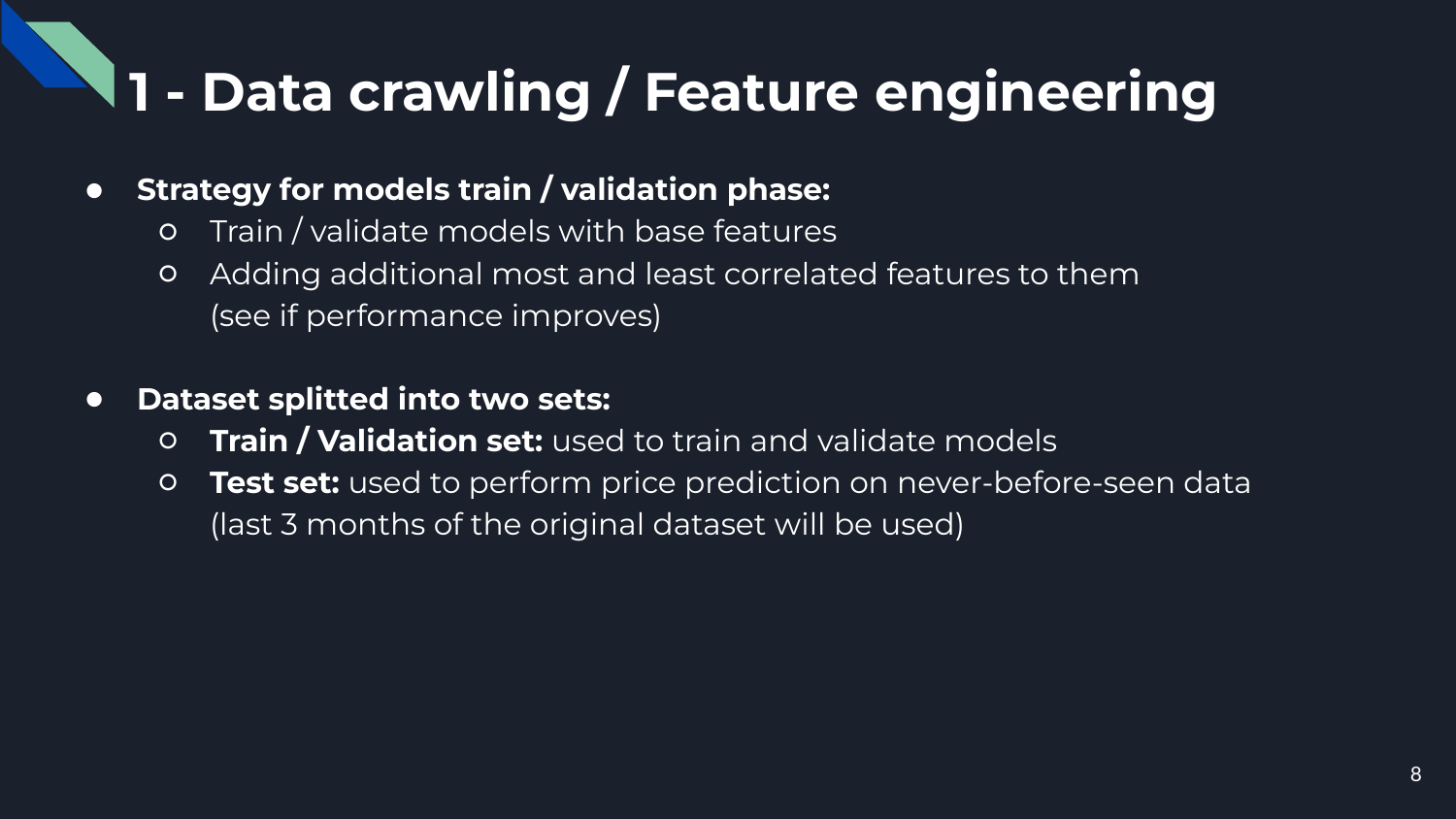

1 - Data crawling / Feature engineering
Strategy for models train / validation phase:
Train / validate models with base features
Adding additional most and least correlated features to them
(see if performance improves)

Dataset splitted into two sets:
Train / Validation set: used to train and validate models
Test set: used to perform price prediction on never-before-seen data
(last 3 months of the original dataset will be used)
8